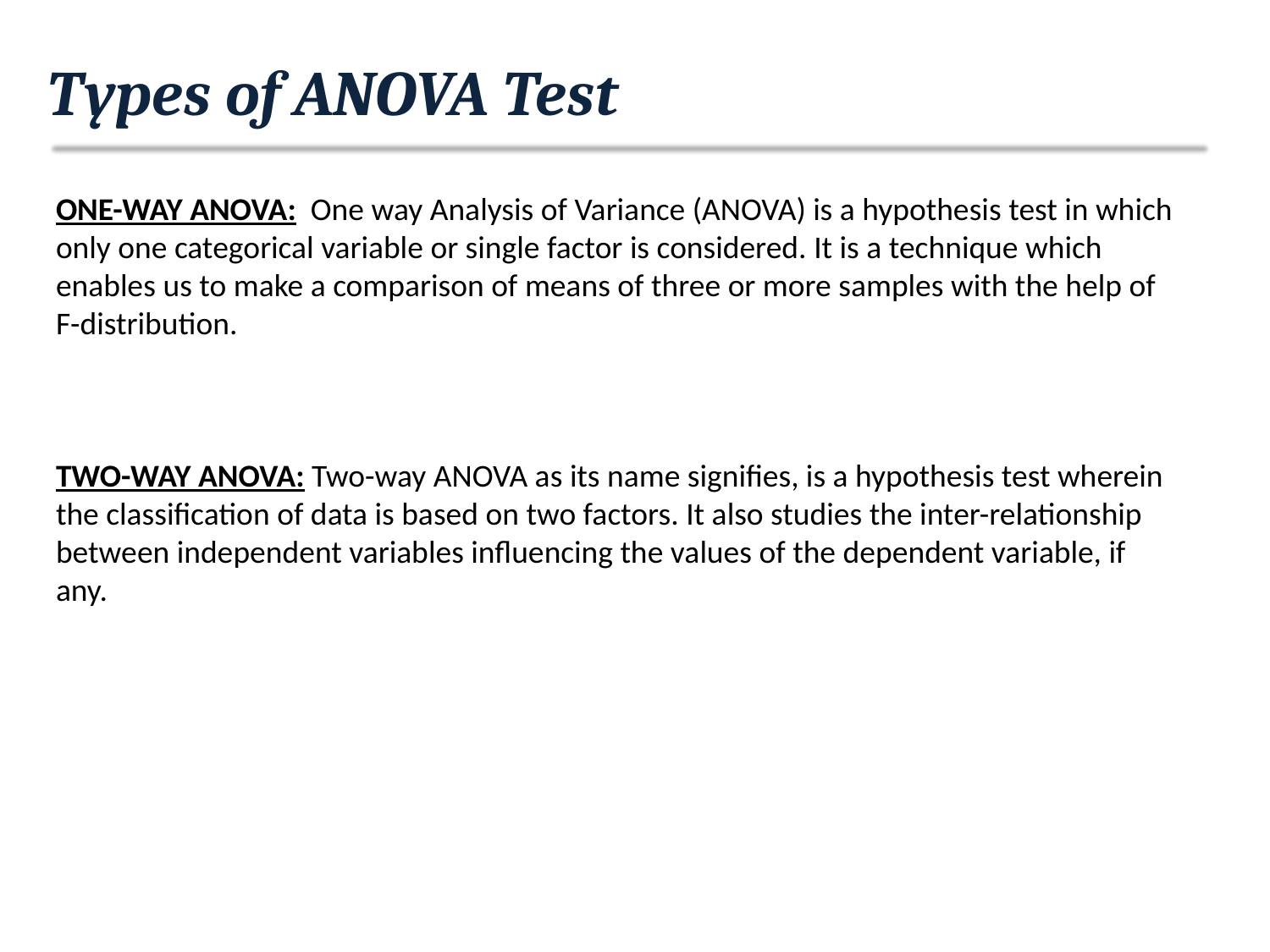

# Types of ANOVA Test
ONE-WAY ANOVA:  One way Analysis of Variance (ANOVA) is a hypothesis test in which only one categorical variable or single factor is considered. It is a technique which enables us to make a comparison of means of three or more samples with the help of F-distribution.

TWO-WAY ANOVA: Two-way ANOVA as its name signifies, is a hypothesis test wherein the classification of data is based on two factors. It also studies the inter-relationship between independent variables influencing the values of the dependent variable, if any.